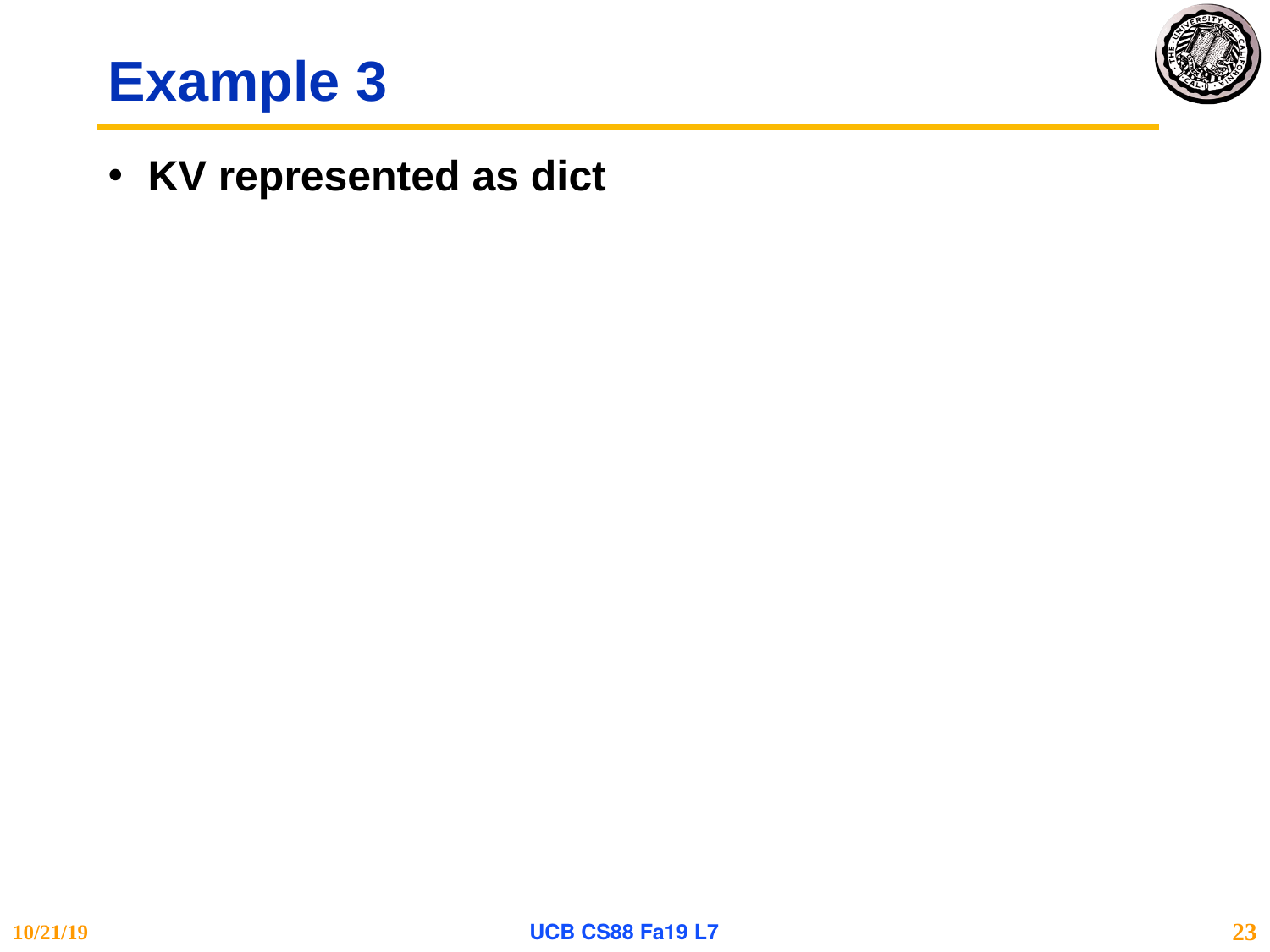

# Example 3
KV represented as dict
10/21/19
UCB CS88 Fa19 L7
23